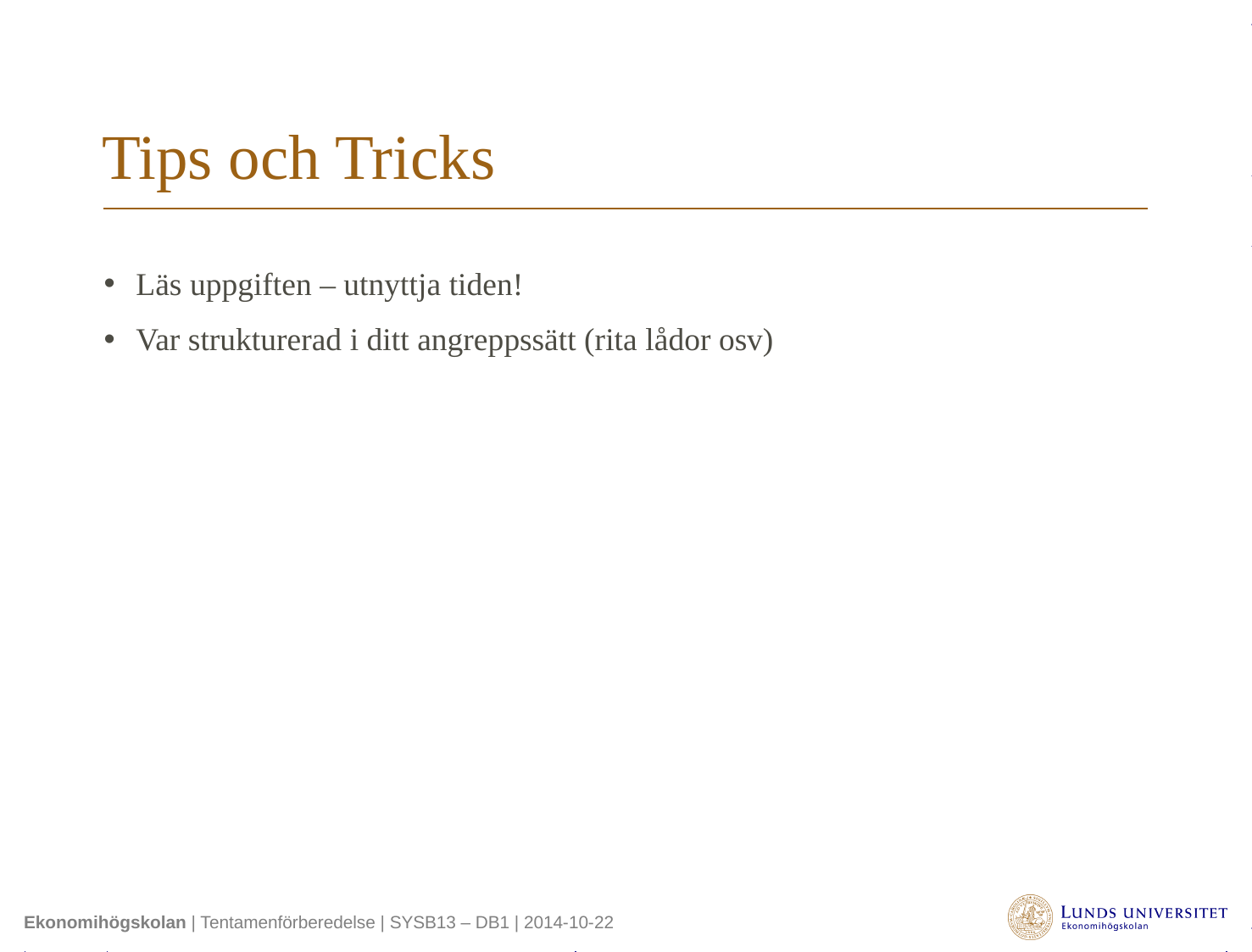

# Tips och Tricks
Läs uppgiften – utnyttja tiden!
Var strukturerad i ditt angreppssätt (rita lådor osv)